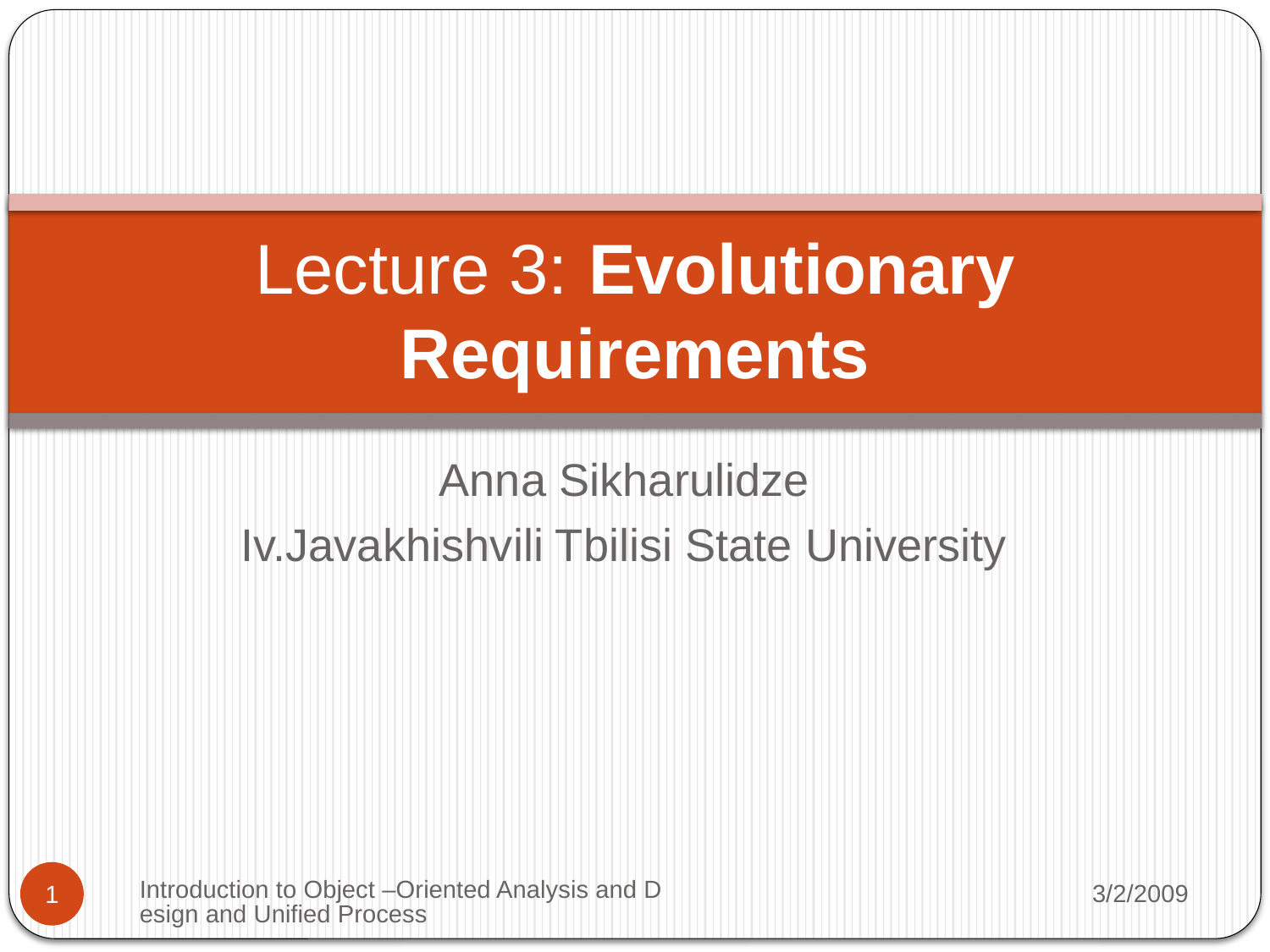

# Lecture 3: Evolutionary Requirements
Anna Sikharulidze
Iv.Javakhishvili Tbilisi State University
Introduction to Object –Oriented Analysis and Design and Unified Process
3/2/2009
1